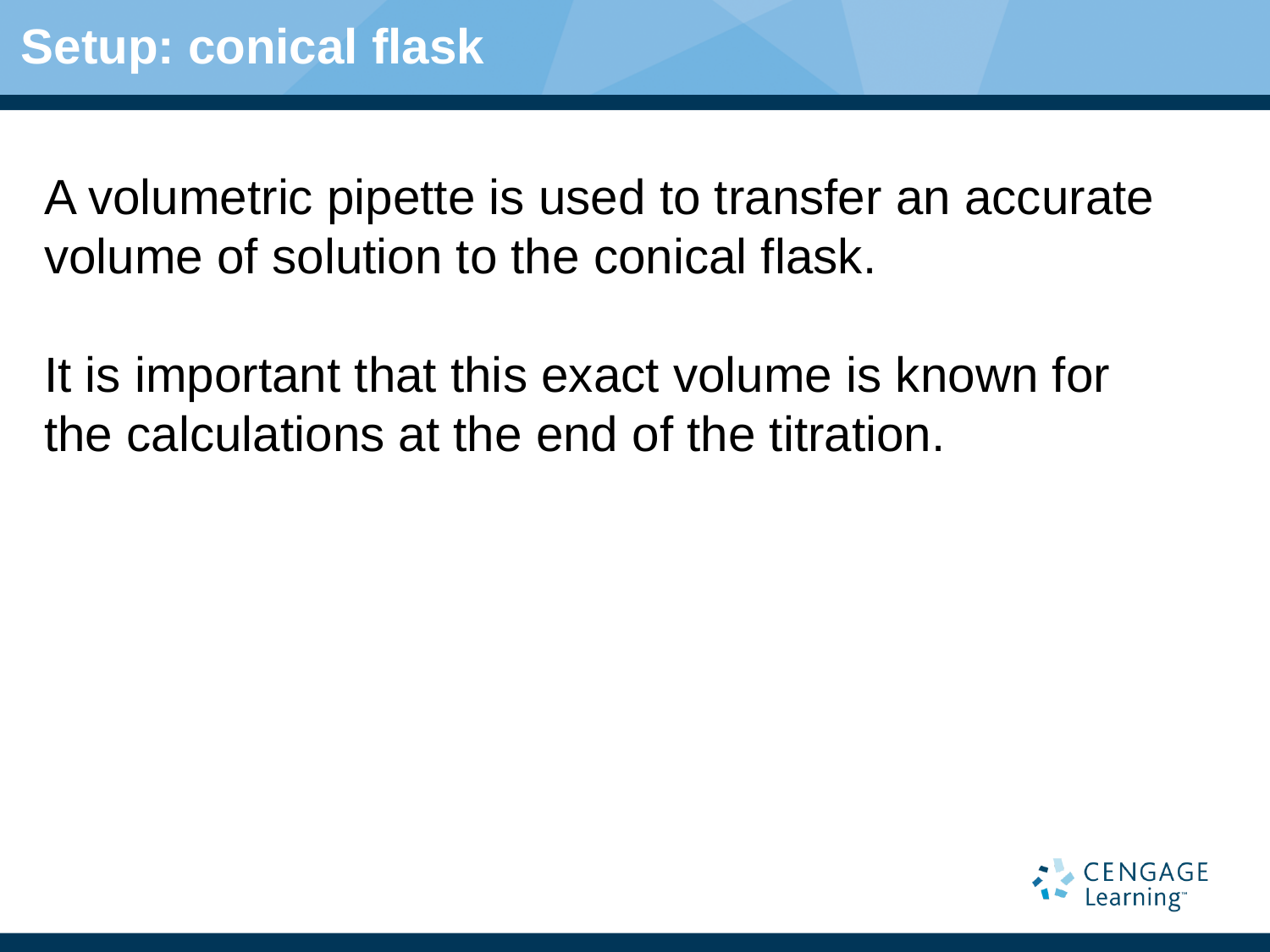

# Setup: conical flask
A volumetric pipette is used to transfer an accurate volume of solution to the conical flask.

It is important that this exact volume is known for the calculations at the end of the titration.